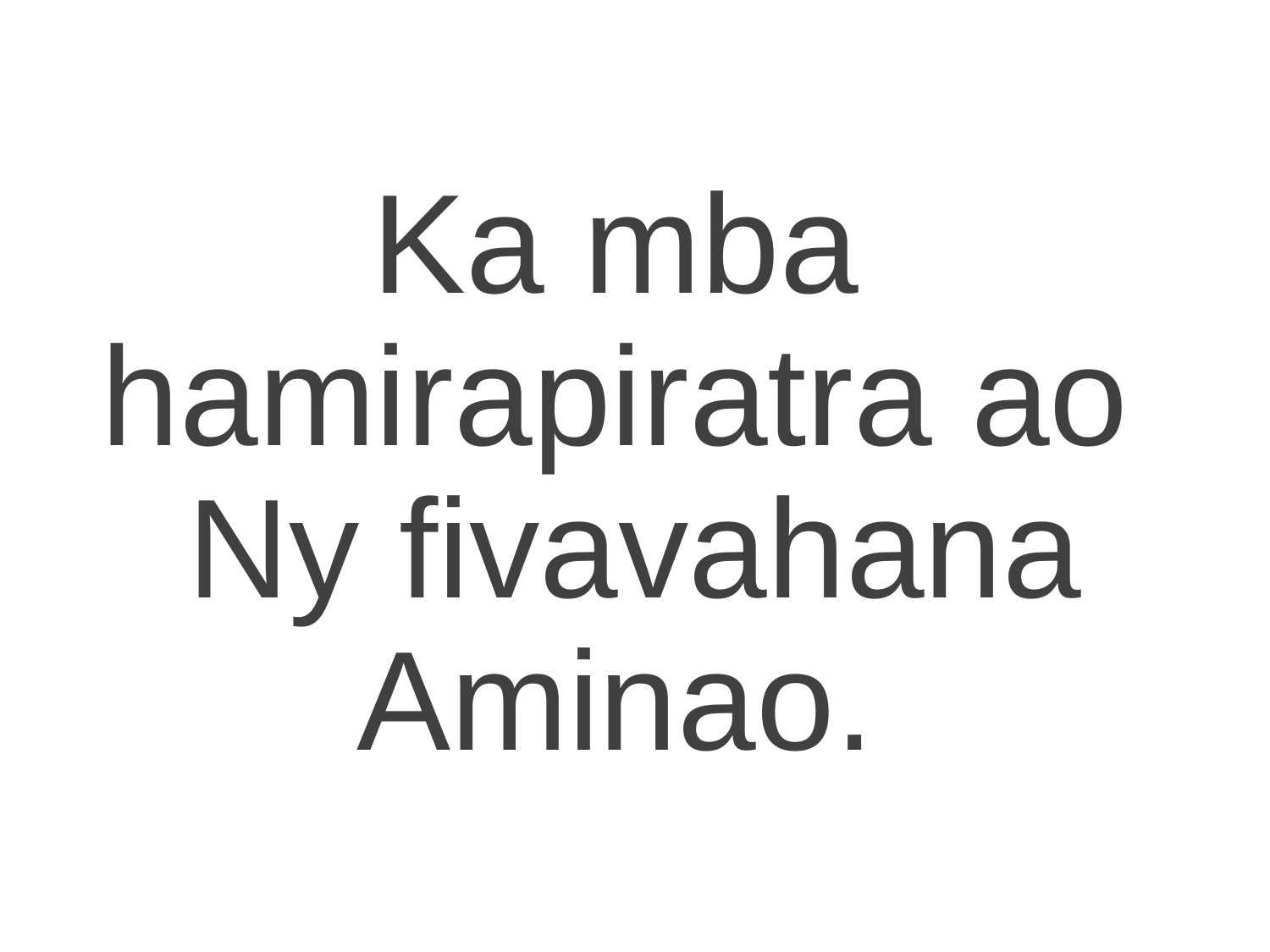

Ka mba
hamirapiratra ao
Ny fivavahana Aminao.